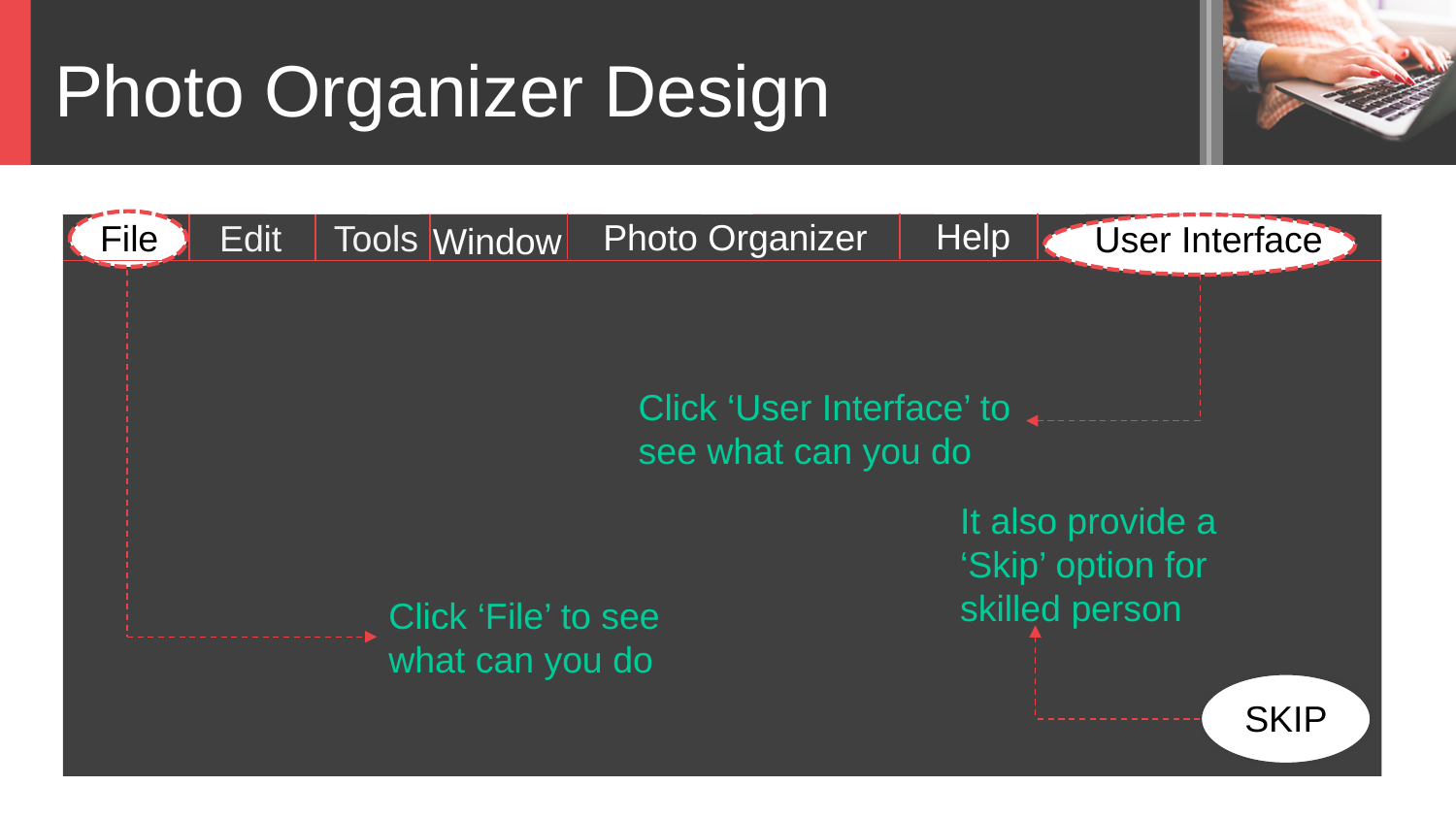

Photo Organizer Design
 Help
Photo Organizer
Tools
File
Edit
      User Interface
Window

Click ‘User Interface’ to see what can you do
It also provide a ‘Skip’ option for skilled person
Click ‘File’ to see what can you do

SKIP